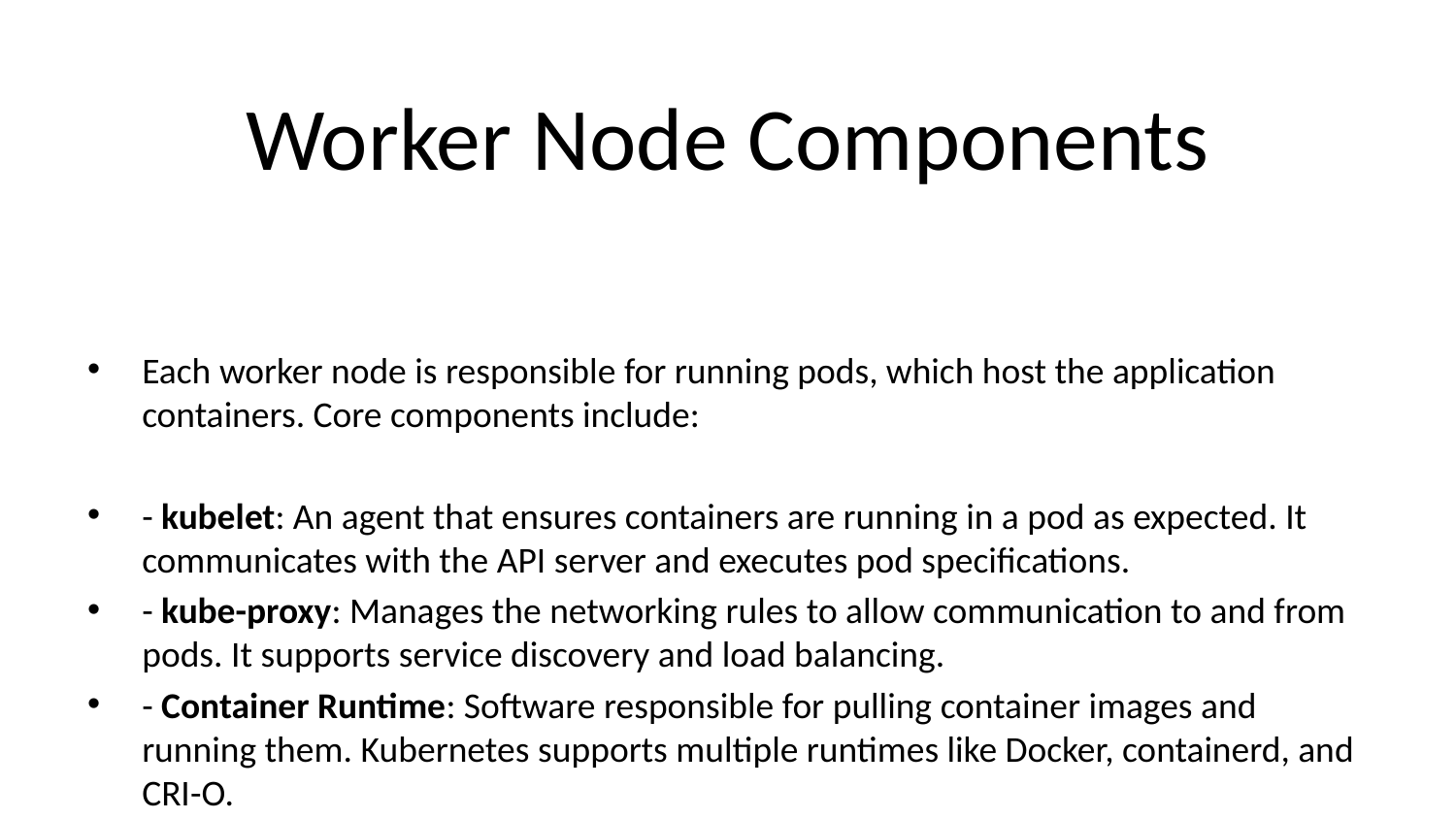

# Worker Node Components

Each worker node is responsible for running pods, which host the application containers. Core components include:

- kubelet: An agent that ensures containers are running in a pod as expected. It communicates with the API server and executes pod specifications.
- kube-proxy: Manages the networking rules to allow communication to and from pods. It supports service discovery and load balancing.
- Container Runtime: Software responsible for pulling container images and running them. Kubernetes supports multiple runtimes like Docker, containerd, and CRI-O.

These components work together to maintain and monitor the health of application workloads.